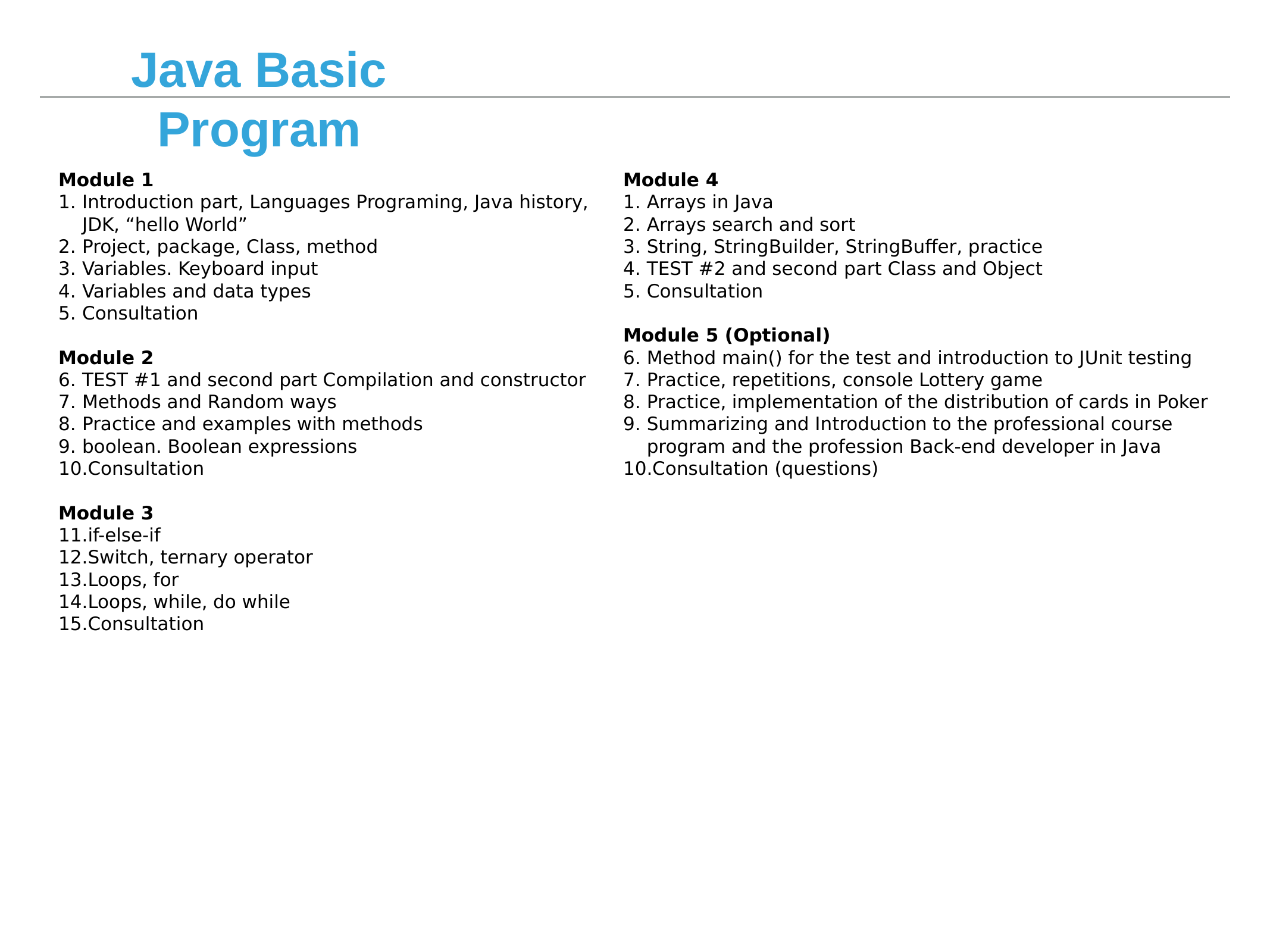

Java Basic Program
Module 4
Arrays in Java
Arrays search and sort
String, StringBuilder, StringBuffer, practice
TEST #2 and second part Class and Object
Consultation

Module 5 (Optional)
Method main() for the test and introduction to JUnit testing
Practice, repetitions, console Lottery game
Practice, implementation of the distribution of cards in Poker
Summarizing and Introduction to the professional course program and the profession Back-end developer in Java
Consultation (questions)
Module 1
Introduction part, Languages Programing, Java history, JDK, “hello World”
Project, package, Class, method
Variables. Keyboard input
Variables and data types
Consultation

Module 2
TEST #1 and second part Compilation and constructor
Methods and Random ways
Practice and examples with methods
boolean. Boolean expressions
Consultation

Module 3
if-else-if
Switch, ternary operator
Loops, for
Loops, while, do while
Consultation